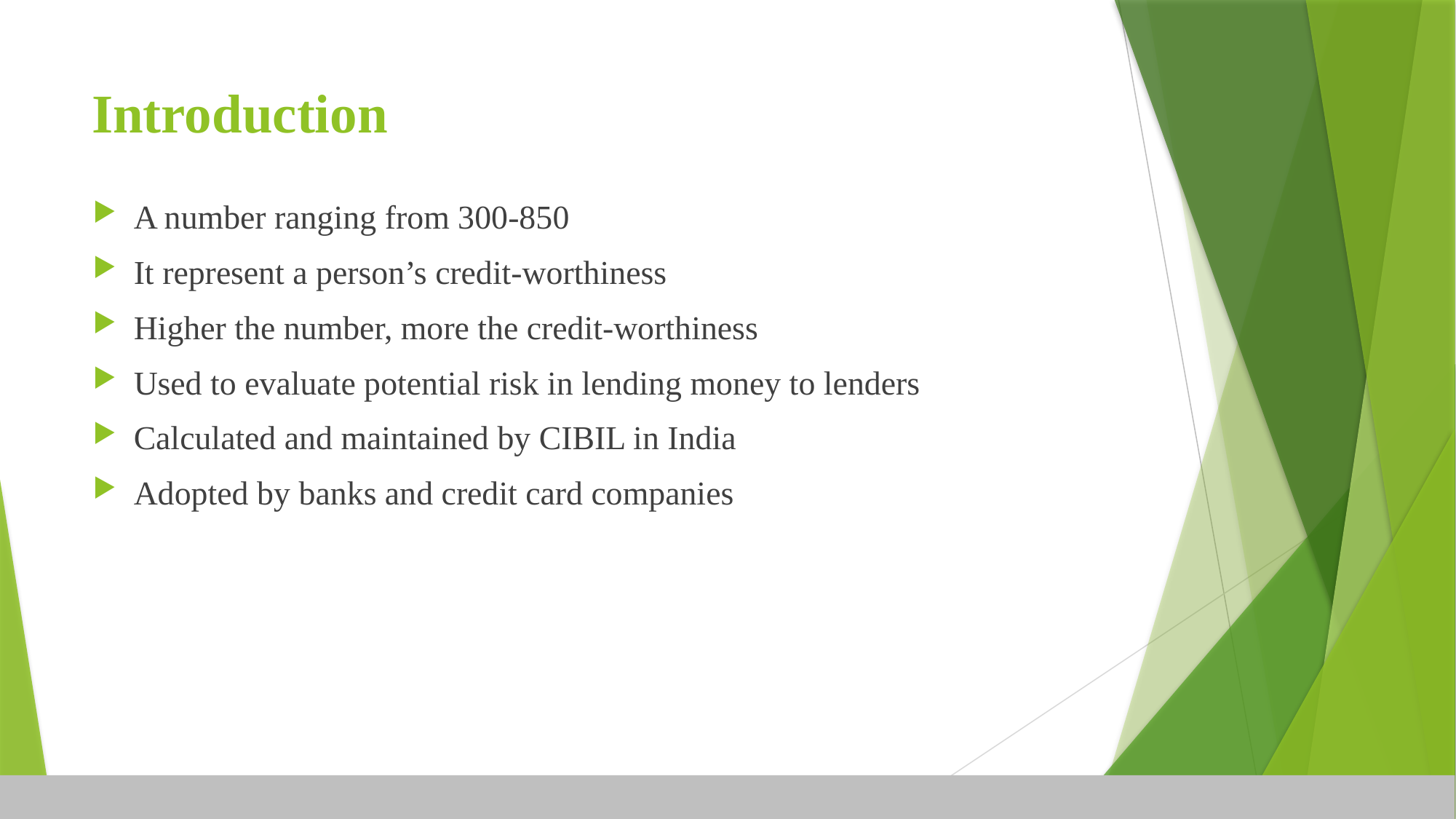

# Introduction
A number ranging from 300-850
It represent a person’s credit-worthiness
Higher the number, more the credit-worthiness
Used to evaluate potential risk in lending money to lenders
Calculated and maintained by CIBIL in India
Adopted by banks and credit card companies